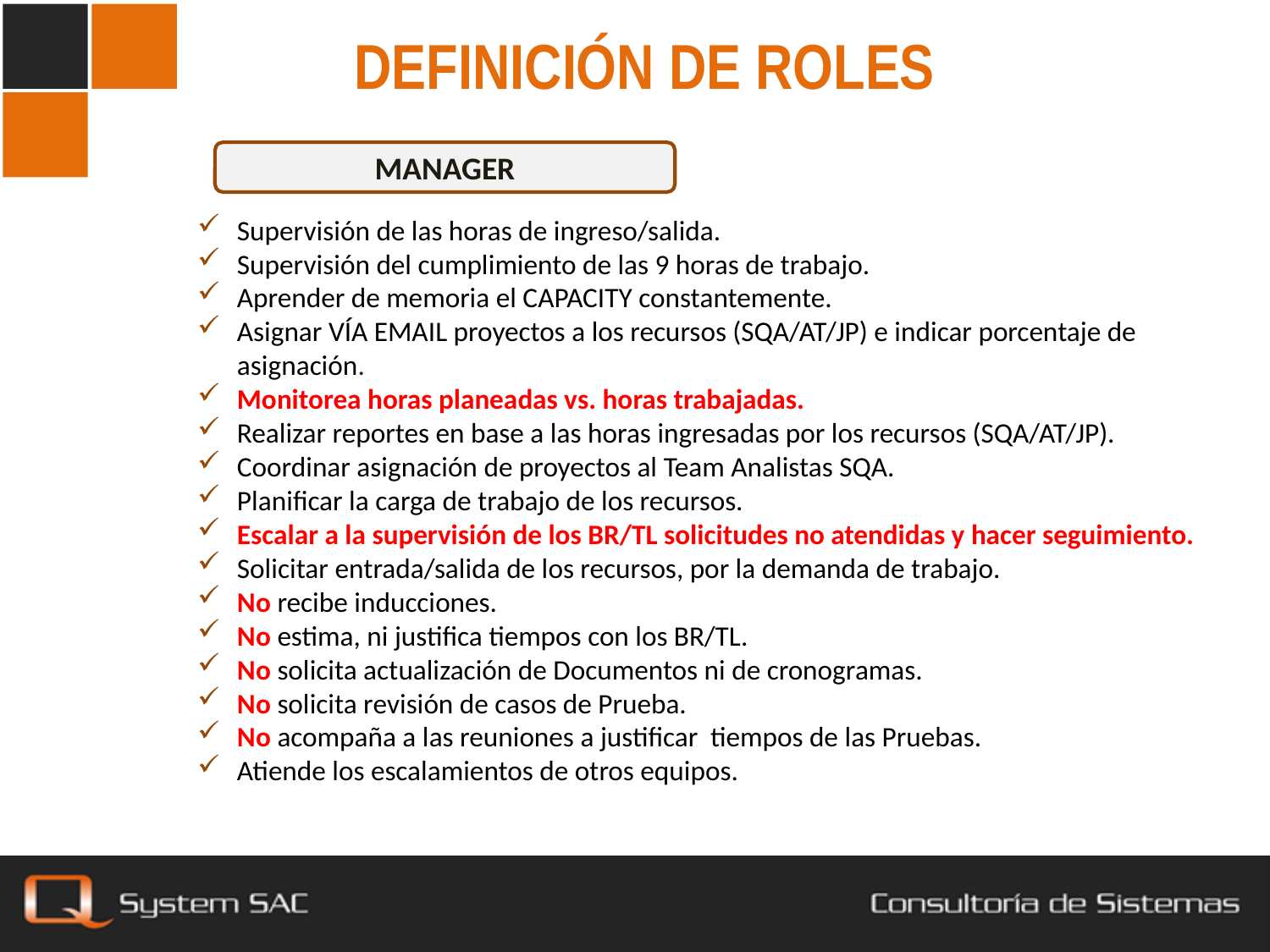

Definición de roles
MANAGER
Supervisión de las horas de ingreso/salida.
Supervisión del cumplimiento de las 9 horas de trabajo.
Aprender de memoria el CAPACITY constantemente.
Asignar VÍA EMAIL proyectos a los recursos (SQA/AT/JP) e indicar porcentaje de asignación.
Monitorea horas planeadas vs. horas trabajadas.
Realizar reportes en base a las horas ingresadas por los recursos (SQA/AT/JP).
Coordinar asignación de proyectos al Team Analistas SQA.
Planificar la carga de trabajo de los recursos.
Escalar a la supervisión de los BR/TL solicitudes no atendidas y hacer seguimiento.
Solicitar entrada/salida de los recursos, por la demanda de trabajo.
No recibe inducciones.
No estima, ni justifica tiempos con los BR/TL.
No solicita actualización de Documentos ni de cronogramas.
No solicita revisión de casos de Prueba.
No acompaña a las reuniones a justificar  tiempos de las Pruebas.
Atiende los escalamientos de otros equipos.